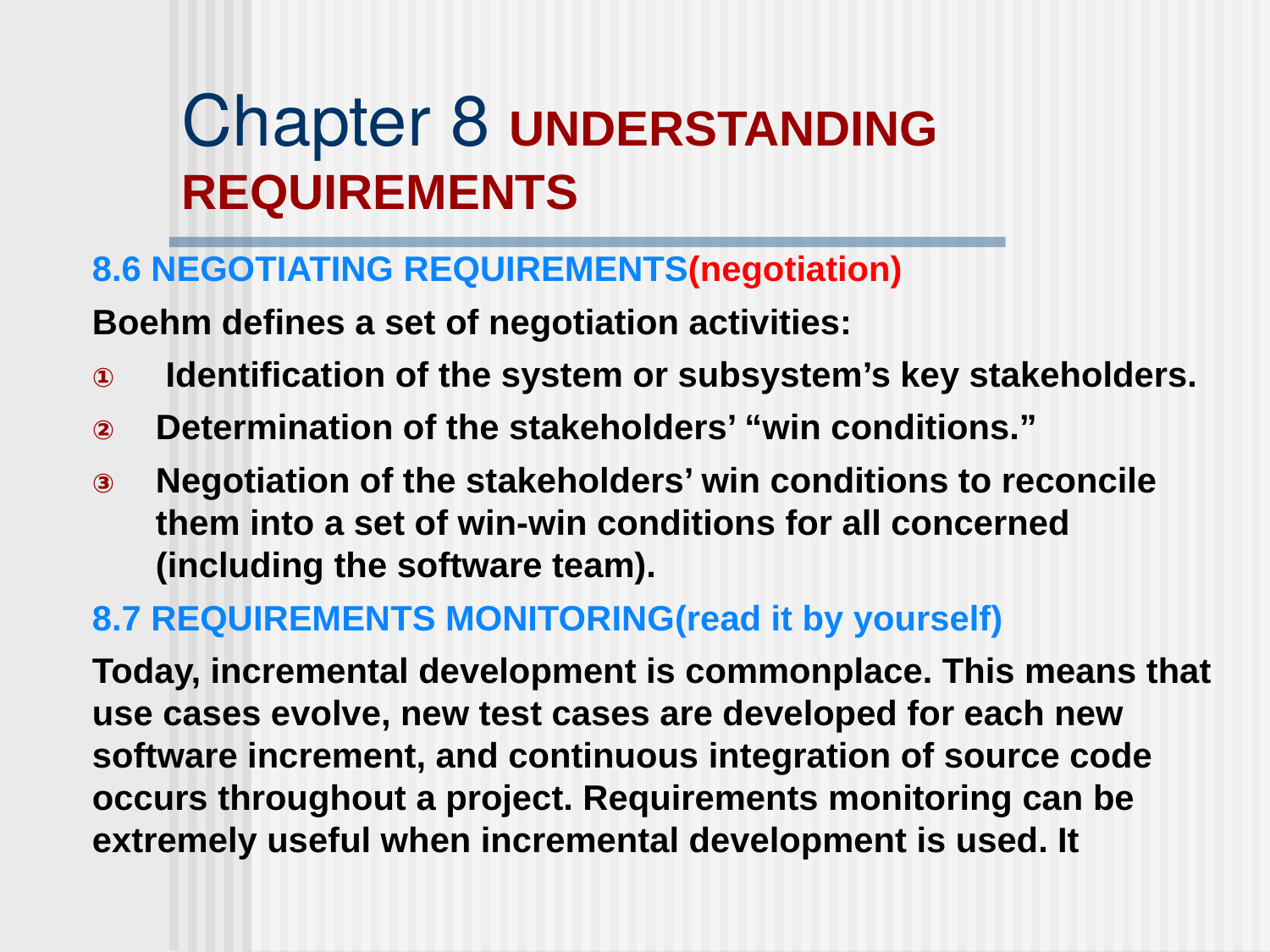

# Chapter 8 UNDERSTANDING REQUIREMENTS
8.6 NEGOTIATING REQUIREMENTS(negotiation)
Boehm defines a set of negotiation activities:
 Identification of the system or subsystem’s key stakeholders.
Determination of the stakeholders’ “win conditions.”
Negotiation of the stakeholders’ win conditions to reconcile them into a set of win-win conditions for all concerned (including the software team).
8.7 REQUIREMENTS MONITORING(read it by yourself)
Today, incremental development is commonplace. This means that use cases evolve, new test cases are developed for each new software increment, and continuous integration of source code occurs throughout a project. Requirements monitoring can be extremely useful when incremental development is used. It
22